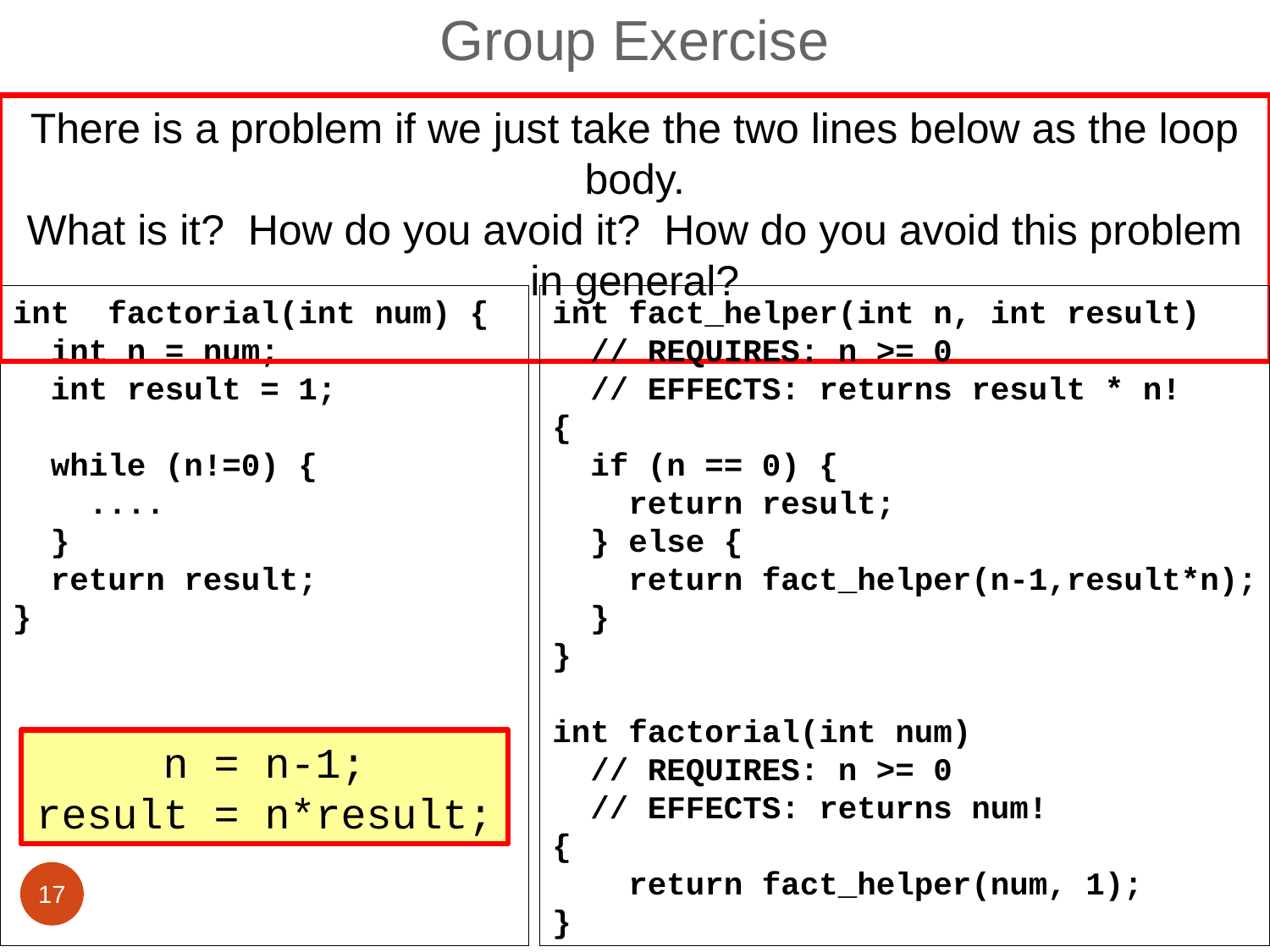

Group Exercise
There is a problem if we just take the two lines below as the loop body.
What is it?  How do you avoid it?  How do you avoid this problem in general?

int  factorial(int num) {
  int n = num;
  int result = 1;

  while (n!=0) {
    ....
  }
  return result;
}

int fact_helper(int n, int result)
  // REQUIRES: n >= 0
  // EFFECTS: returns result * n!
{
  if (n == 0) {
    return result;
  } else {
    return fact_helper(n-1,result*n);
  }
}

int factorial(int num)
  // REQUIRES: n >= 0
  // EFFECTS: returns num!
{
    return fact_helper(num, 1);
}
n = n-1;
result = n*result;
17